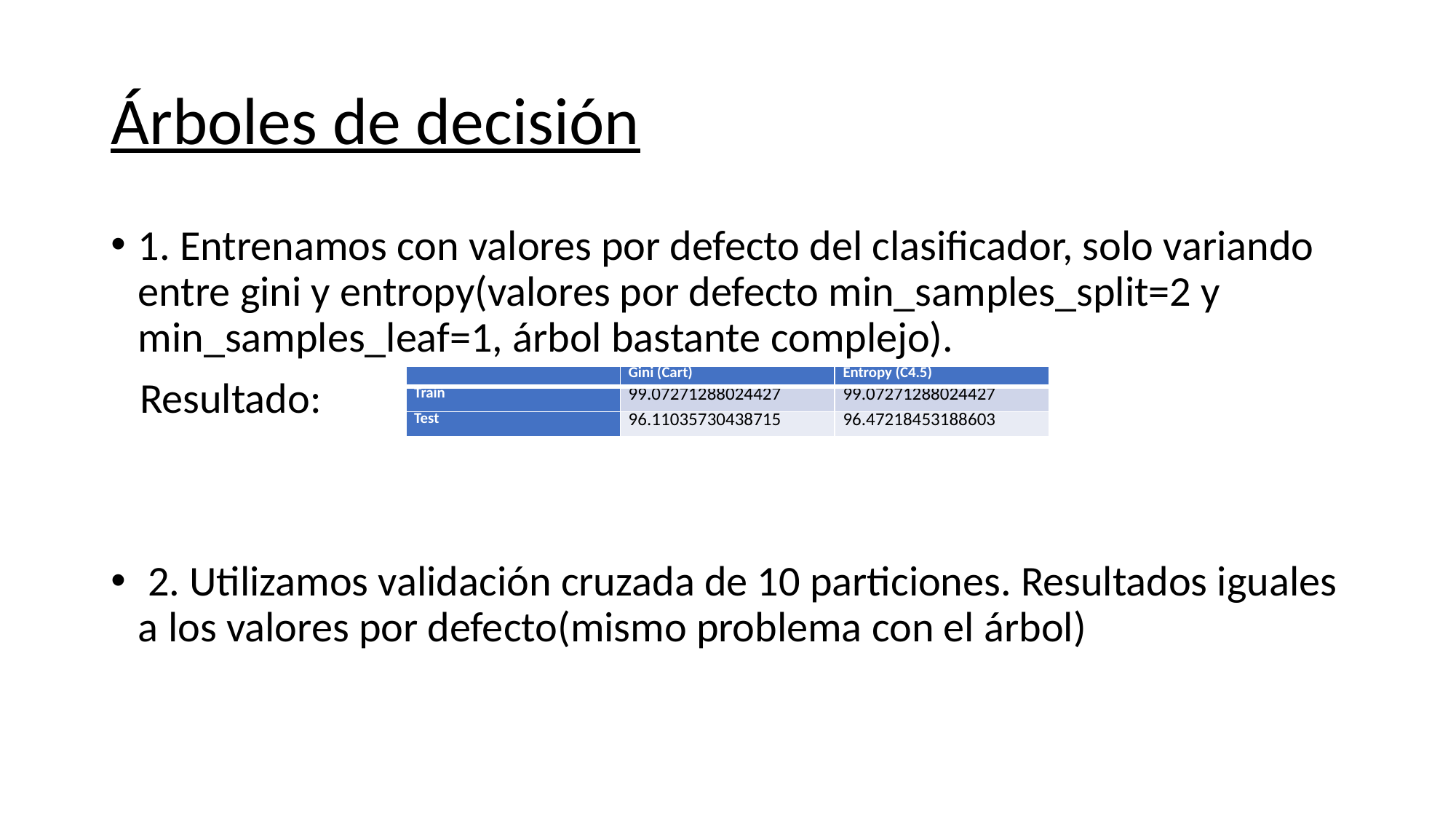

# Árboles de decisión
1. Entrenamos con valores por defecto del clasificador, solo variando entre gini y entropy(valores por defecto min_samples_split=2 y min_samples_leaf=1, árbol bastante complejo).
   Resultado:

 2. Utilizamos validación cruzada de 10 particiones. Resultados iguales a los valores por defecto(mismo problema con el árbol)

|  | Gini (Cart) | Entropy (C4.5) |
| --- | --- | --- |
| Train | 99.07271288024427 | 99.07271288024427 |
| Test | 96.11035730438715 | 96.47218453188603 |